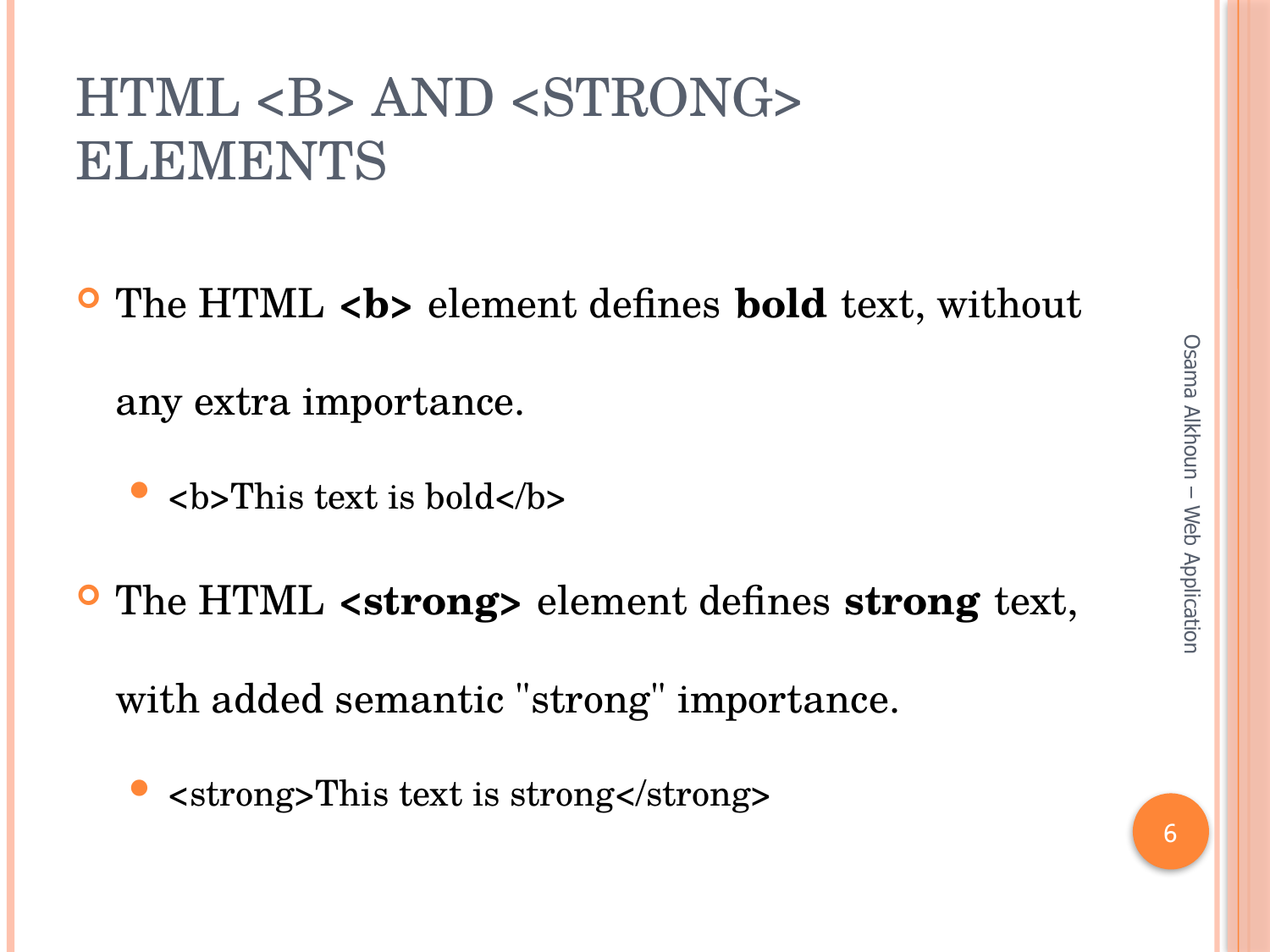

# HTML <b> and <strong> Elements
The HTML <b> element defines bold text, without any extra importance.
<b>This text is bold</b>
The HTML <strong> element defines strong text, with added semantic "strong" importance.
<strong>This text is strong</strong>
Osama Alkhoun – Web Application
6